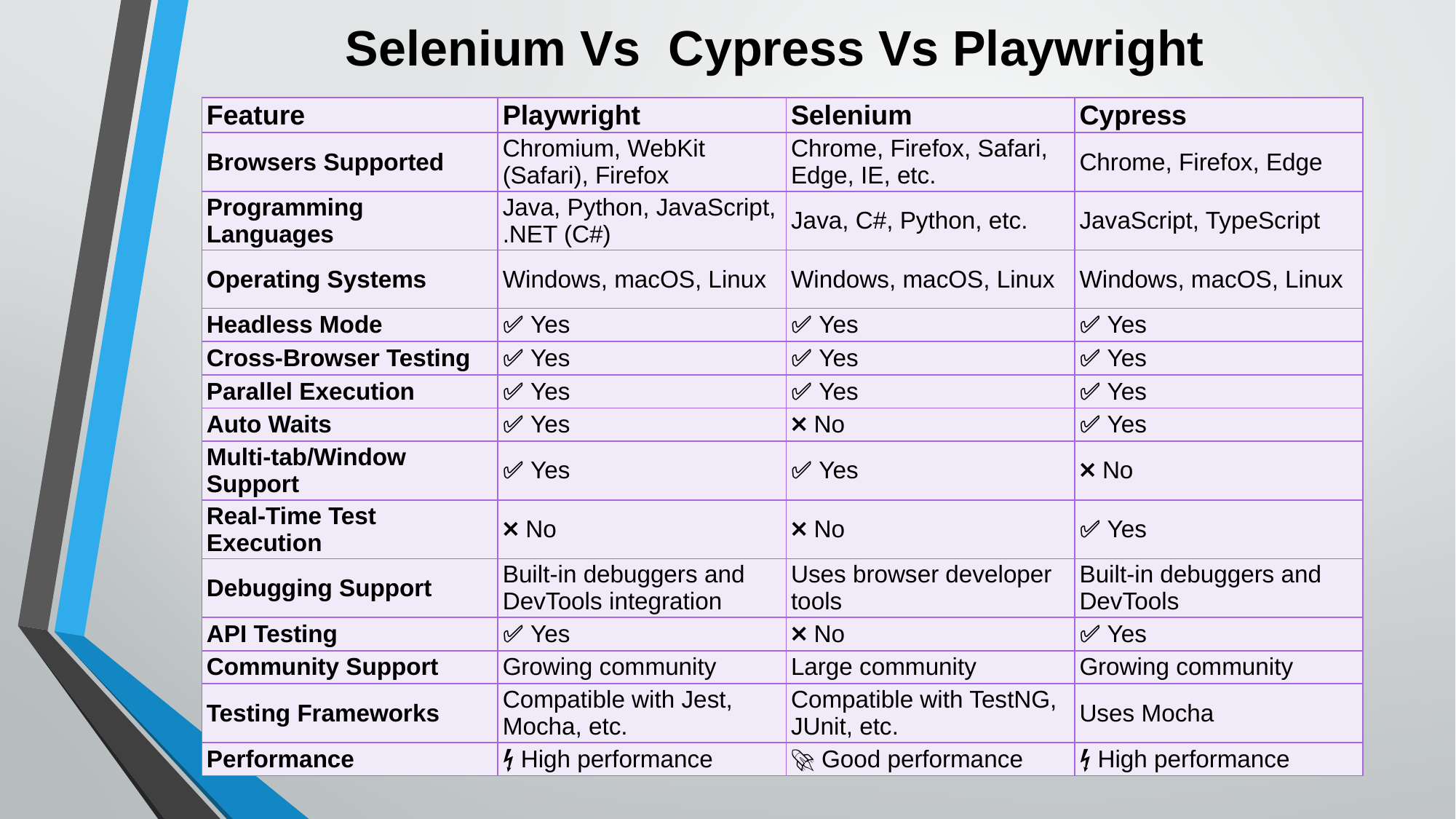

# Selenium Vs  Cypress Vs Playwright
| Feature | Playwright | Selenium | Cypress |
| --- | --- | --- | --- |
| Browsers Supported | Chromium, WebKit (Safari), Firefox | Chrome, Firefox, Safari, Edge, IE, etc. | Chrome, Firefox, Edge |
| Programming Languages | Java, Python, JavaScript, .NET (C#) | Java, C#, Python, etc. | JavaScript, TypeScript |
| Operating Systems | Windows, macOS, Linux | Windows, macOS, Linux | Windows, macOS, Linux |
| Headless Mode | ✅ Yes | ✅ Yes | ✅ Yes |
| Cross-Browser Testing | ✅ Yes | ✅ Yes | ✅ Yes |
| Parallel Execution | ✅ Yes | ✅ Yes | ✅ Yes |
| Auto Waits | ✅ Yes | ❌ No | ✅ Yes |
| Multi-tab/Window Support | ✅ Yes | ✅ Yes | ❌ No |
| Real-Time Test Execution | ❌ No | ❌ No | ✅ Yes |
| Debugging Support | Built-in debuggers and DevTools integration | Uses browser developer tools | Built-in debuggers and DevTools |
| API Testing | ✅ Yes | ❌ No | ✅ Yes |
| Community Support | Growing community | Large community | Growing community |
| Testing Frameworks | Compatible with Jest, Mocha, etc. | Compatible with TestNG, JUnit, etc. | Uses Mocha |
| Performance | ⚡ High performance | 🚀 Good performance | ⚡ High performance |